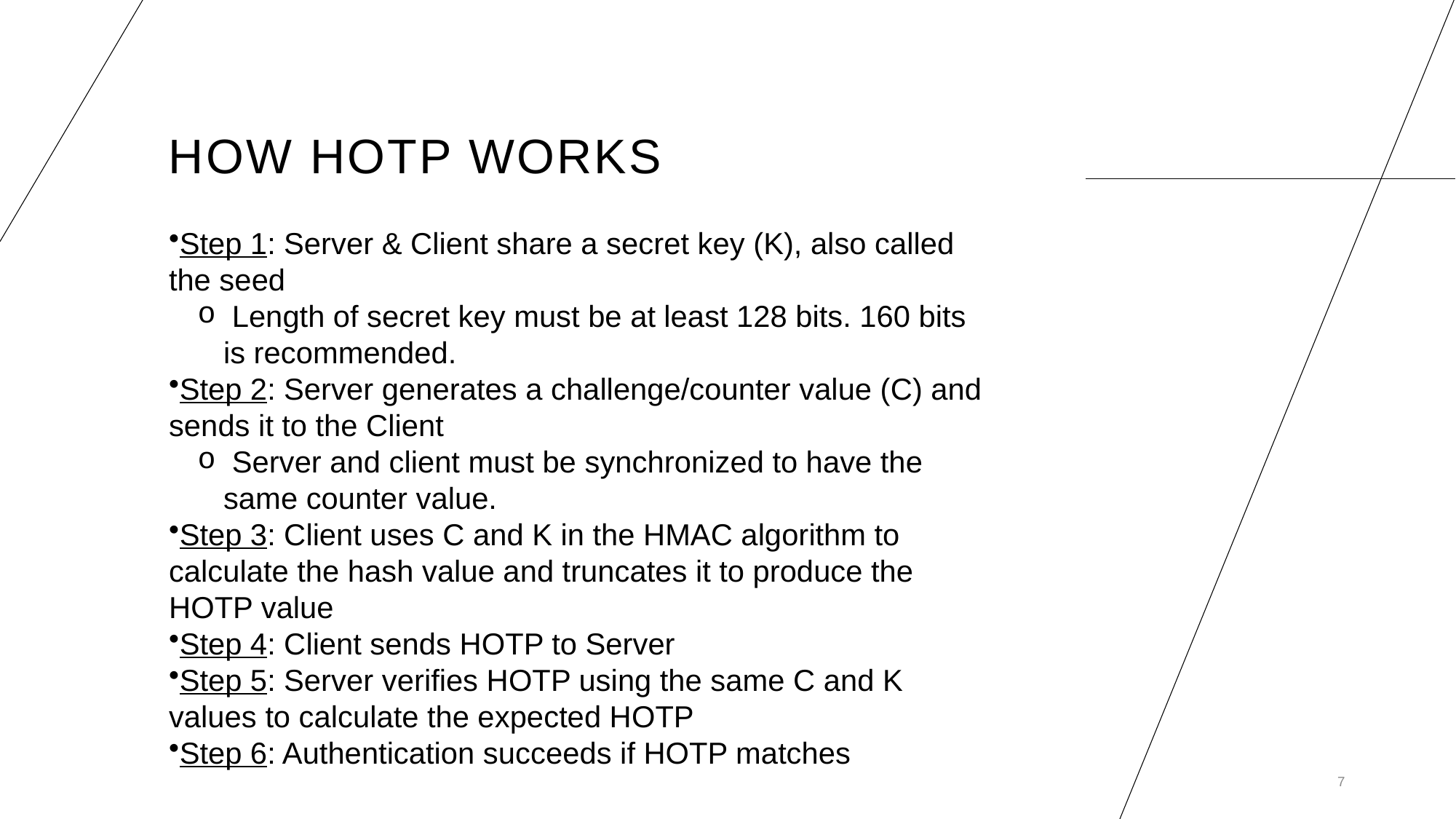

# How HOtp works
Step 1: Server & Client share a secret key (K), also called the seed
 Length of secret key must be at least 128 bits. 160 bits is recommended.
Step 2: Server generates a challenge/counter value (C) and sends it to the Client
 Server and client must be synchronized to have the same counter value.
Step 3: Client uses C and K in the HMAC algorithm to calculate the hash value and truncates it to produce the HOTP value
Step 4: Client sends HOTP to Server
Step 5: Server verifies HOTP using the same C and K values to calculate the expected HOTP
Step 6: Authentication succeeds if HOTP matches
7